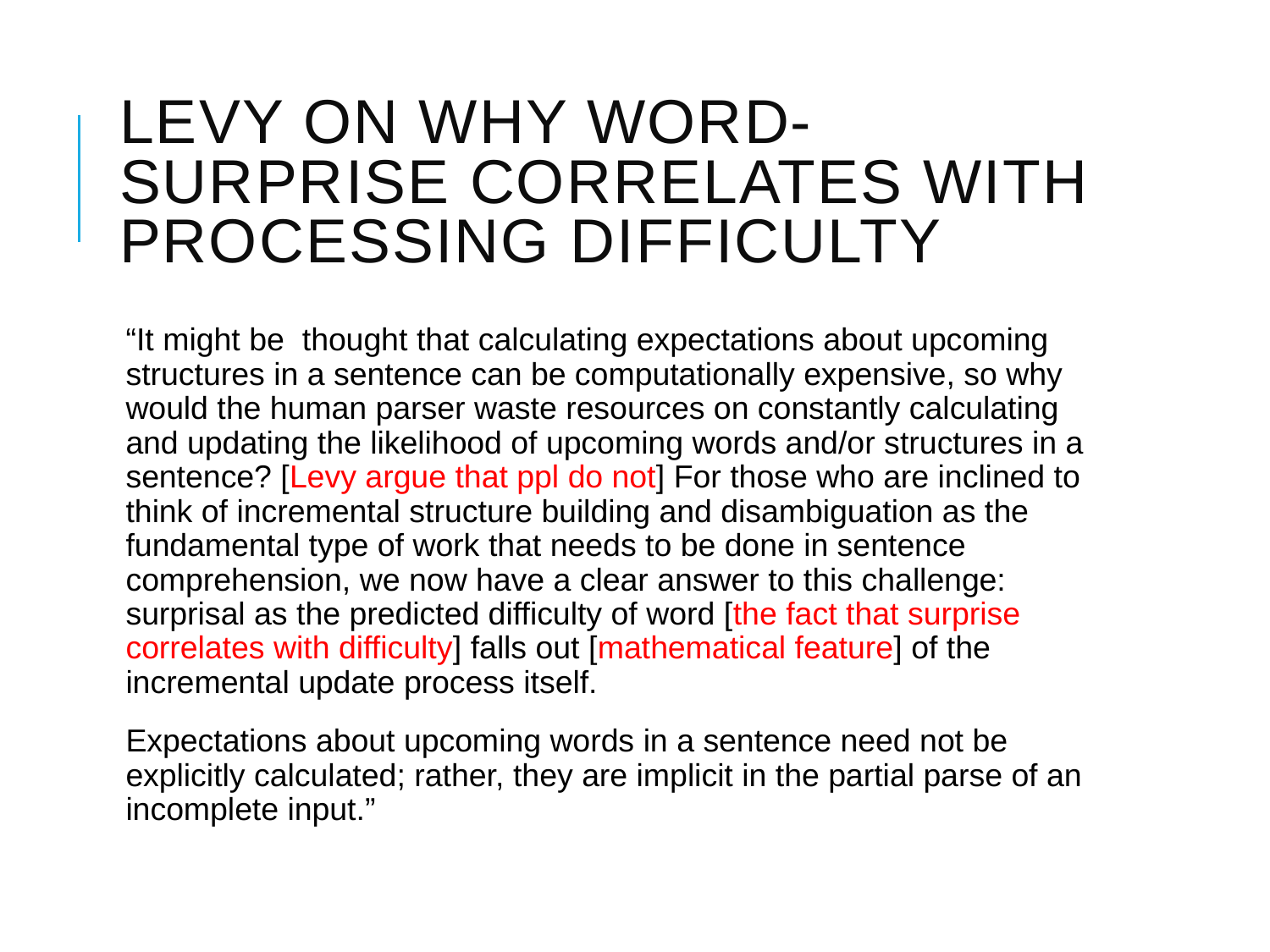

# Levy on why word-surprise correlates with processing difficulty
“It might be  thought that calculating expectations about upcoming structures in a sentence can be computationally expensive, so why would the human parser waste resources on constantly calculating and updating the likelihood of upcoming words and/or structures in a sentence? [Levy argue that ppl do not] For those who are inclined to think of incremental structure building and disambiguation as the fundamental type of work that needs to be done in sentence comprehension, we now have a clear answer to this challenge: surprisal as the predicted difficulty of word [the fact that surprise correlates with difficulty] falls out [mathematical feature] of the incremental update process itself.
Expectations about upcoming words in a sentence need not be explicitly calculated; rather, they are implicit in the partial parse of an incomplete input.”